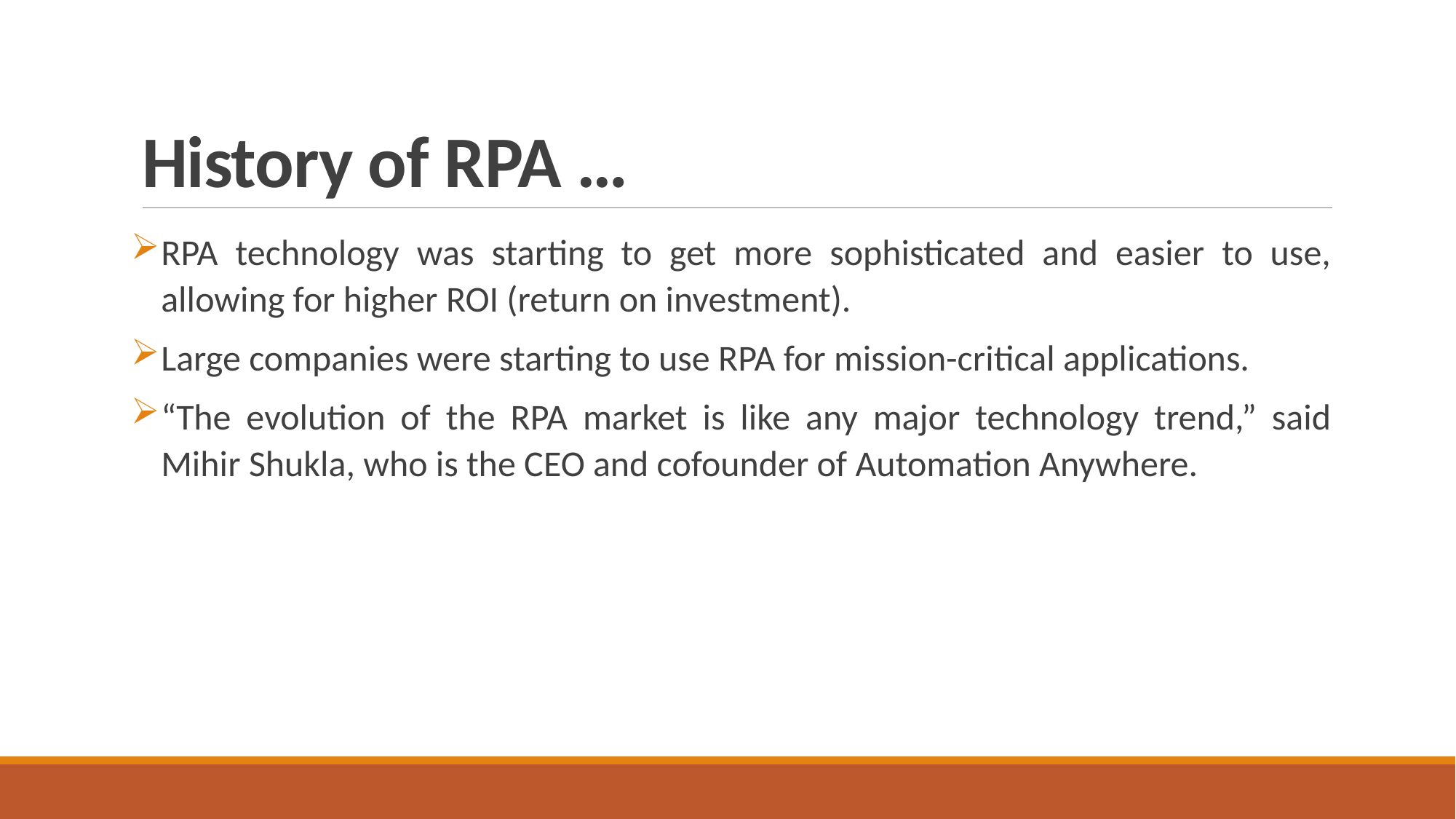

# History of RPA …
RPA technology was starting to get more sophisticated and easier to use, allowing for higher ROI (return on investment).
Large companies were starting to use RPA for mission-critical applications.
“The evolution of the RPA market is like any major technology trend,” said Mihir Shukla, who is the CEO and cofounder of Automation Anywhere.